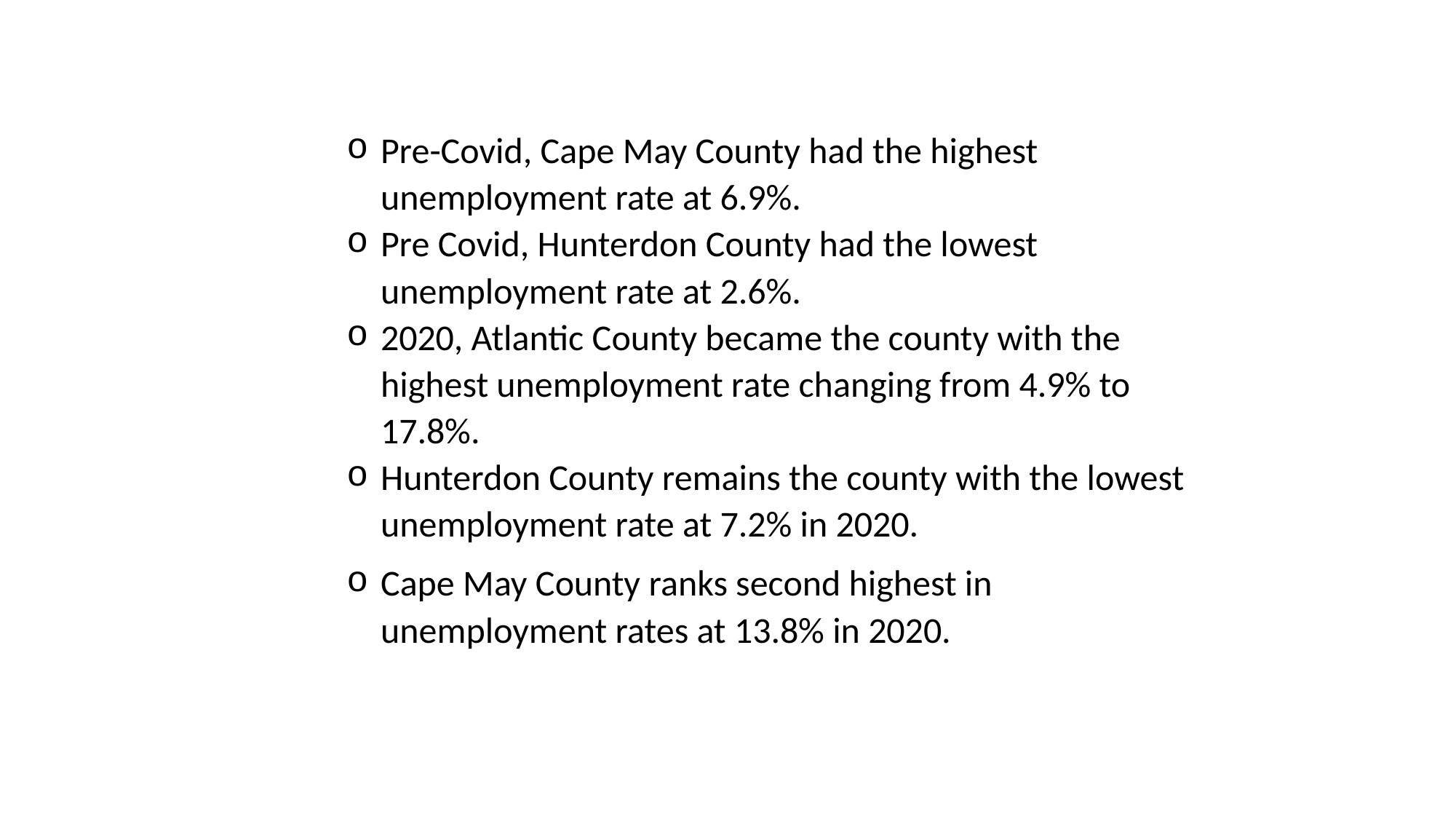

Pre-Covid, Cape May County had the highest unemployment rate at 6.9%.
Pre Covid, Hunterdon County had the lowest unemployment rate at 2.6%.
2020, Atlantic County became the county with the highest unemployment rate changing from 4.9% to 17.8%.
Hunterdon County remains the county with the lowest unemployment rate at 7.2% in 2020.
Cape May County ranks second highest in unemployment rates at 13.8% in 2020.